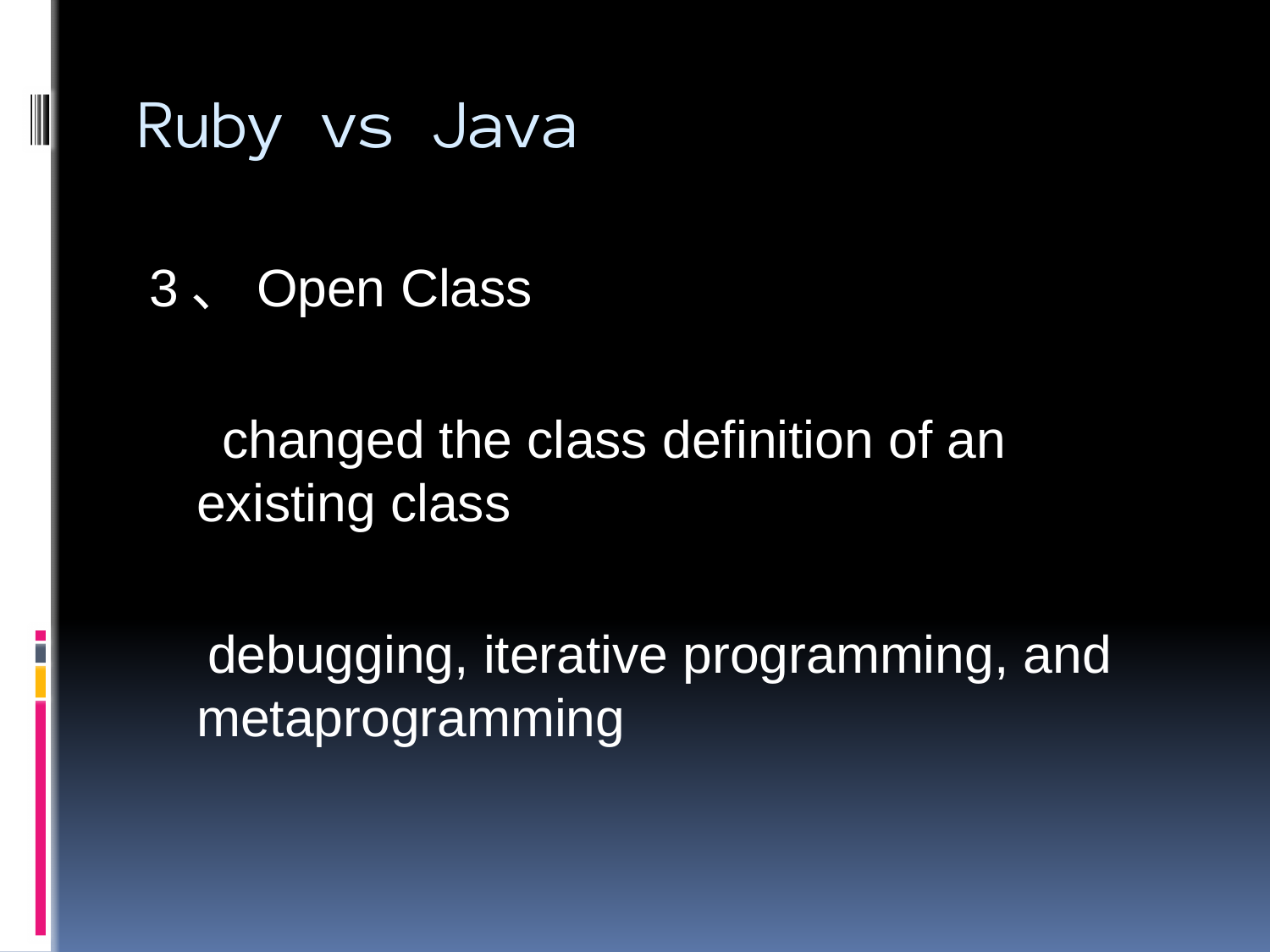

# Ruby vs Java
3、Open Class

     changed the class definition of an existing class

    debugging, iterative programming, and metaprogramming